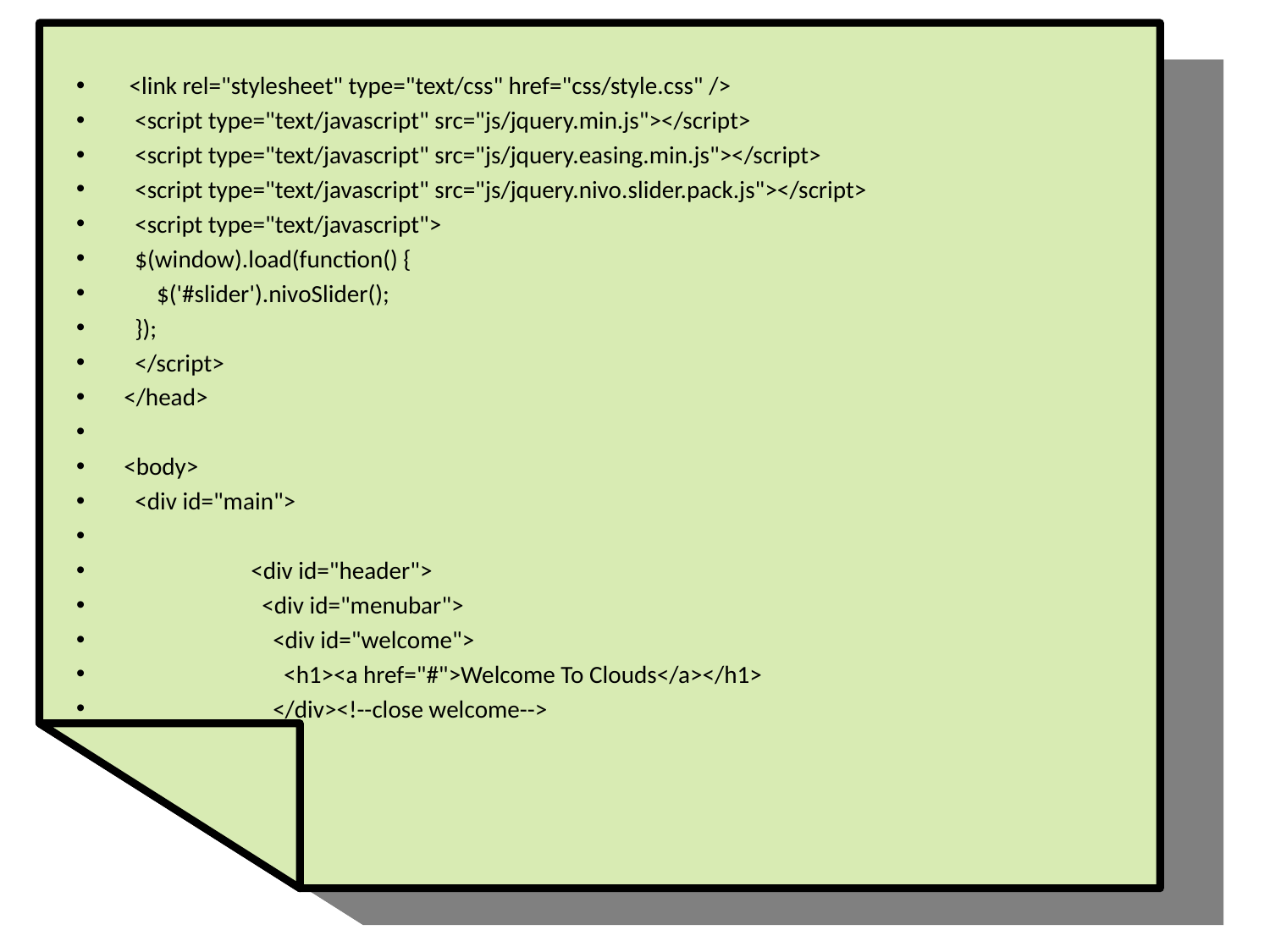

<link rel="stylesheet" type="text/css" href="css/style.css" />
  <script type="text/javascript" src="js/jquery.min.js"></script>
  <script type="text/javascript" src="js/jquery.easing.min.js"></script>
  <script type="text/javascript" src="js/jquery.nivo.slider.pack.js"></script>
  <script type="text/javascript">
  $(window).load(function() {
      $('#slider').nivoSlider();
  });
  </script>
</head>

<body>
  <div id="main">

	<div id="header">
	  <div id="menubar">
	    <div id="welcome">
	      <h1><a href="#">Welcome To Clouds</a></h1>
	    </div><!--close welcome-->